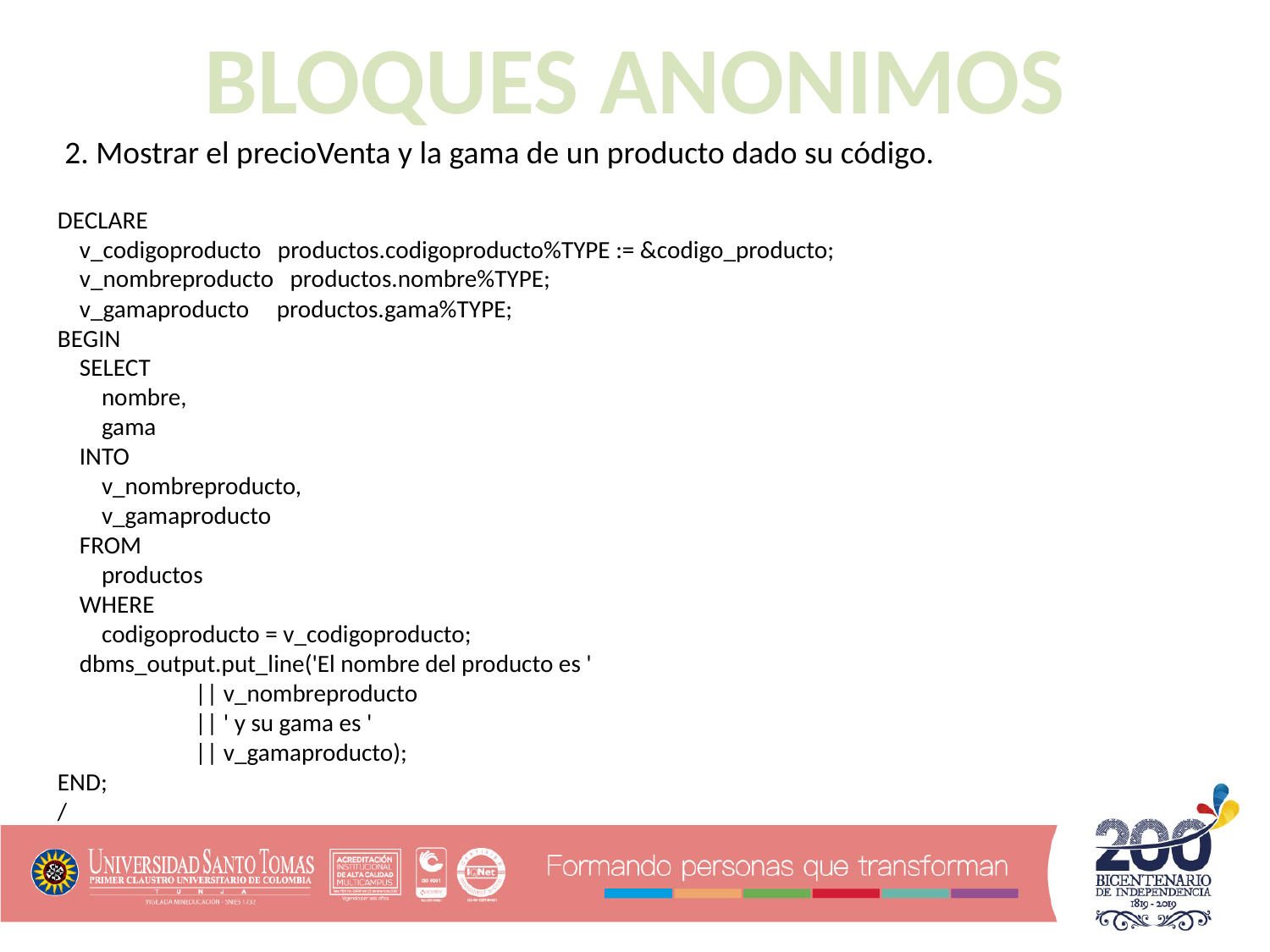

BLOQUES ANONIMOS
 2. Mostrar el precioVenta y la gama de un producto dado su código.
DECLARE
    v_codigoproducto   productos.codigoproducto%TYPE := &codigo_producto;
    v_nombreproducto   productos.nombre%TYPE;
    v_gamaproducto     productos.gama%TYPE;
BEGIN
    SELECT
        nombre,
        gama
    INTO
        v_nombreproducto,
        v_gamaproducto
    FROM
        productos
    WHERE
        codigoproducto = v_codigoproducto;
    dbms_output.put_line('El nombre del producto es '
                         || v_nombreproducto
                         || ' y su gama es '
                         || v_gamaproducto);
END;
/